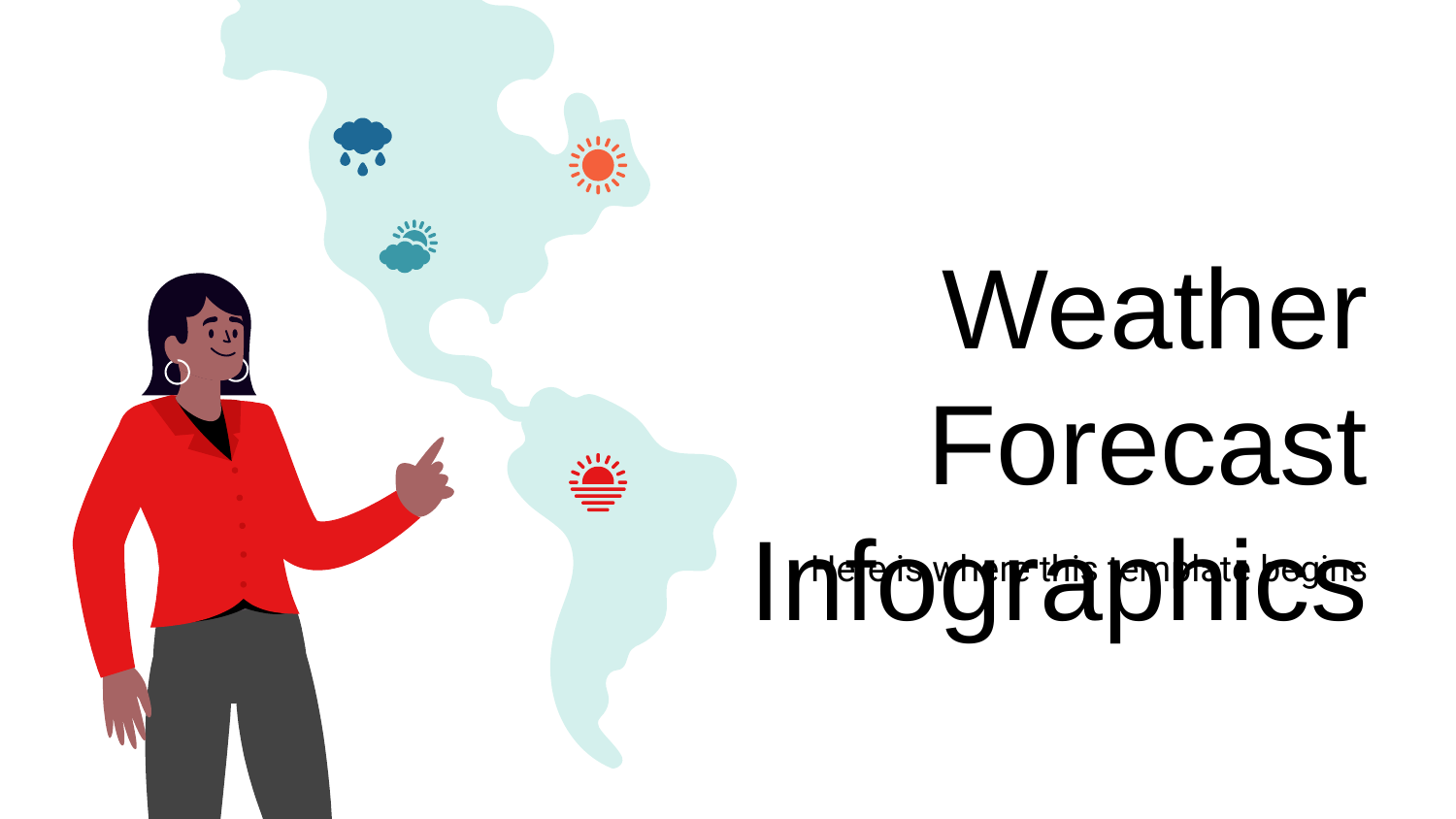

# Weather Forecast Infographics

Here is where this template begins